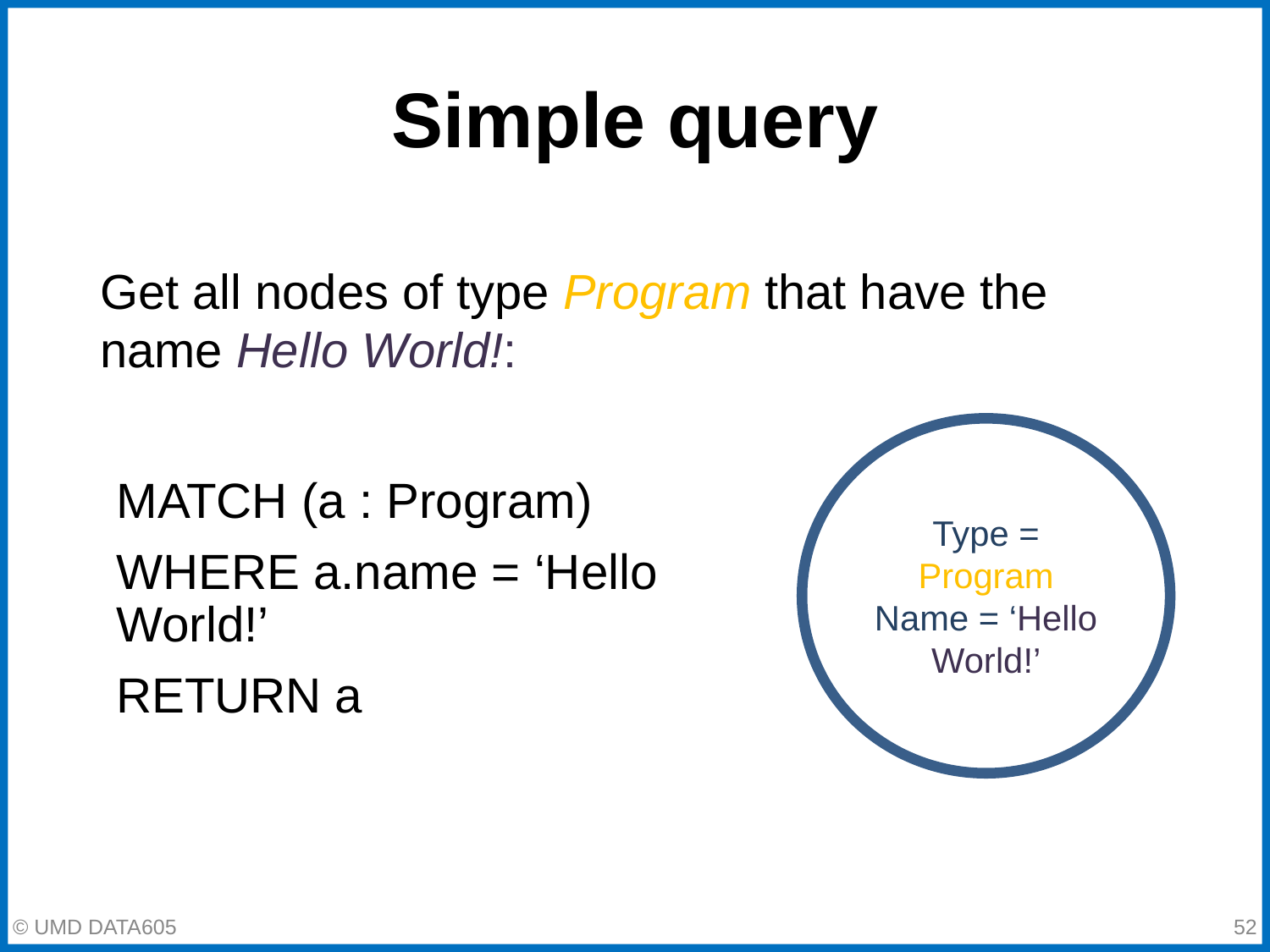

# Simple query
Get all nodes of type Program that have the name Hello World!:
Type = Program
Name = ‘Hello World!’
MATCH (a : Program)
WHERE a.name = ‘Hello World!’
RETURN a

52